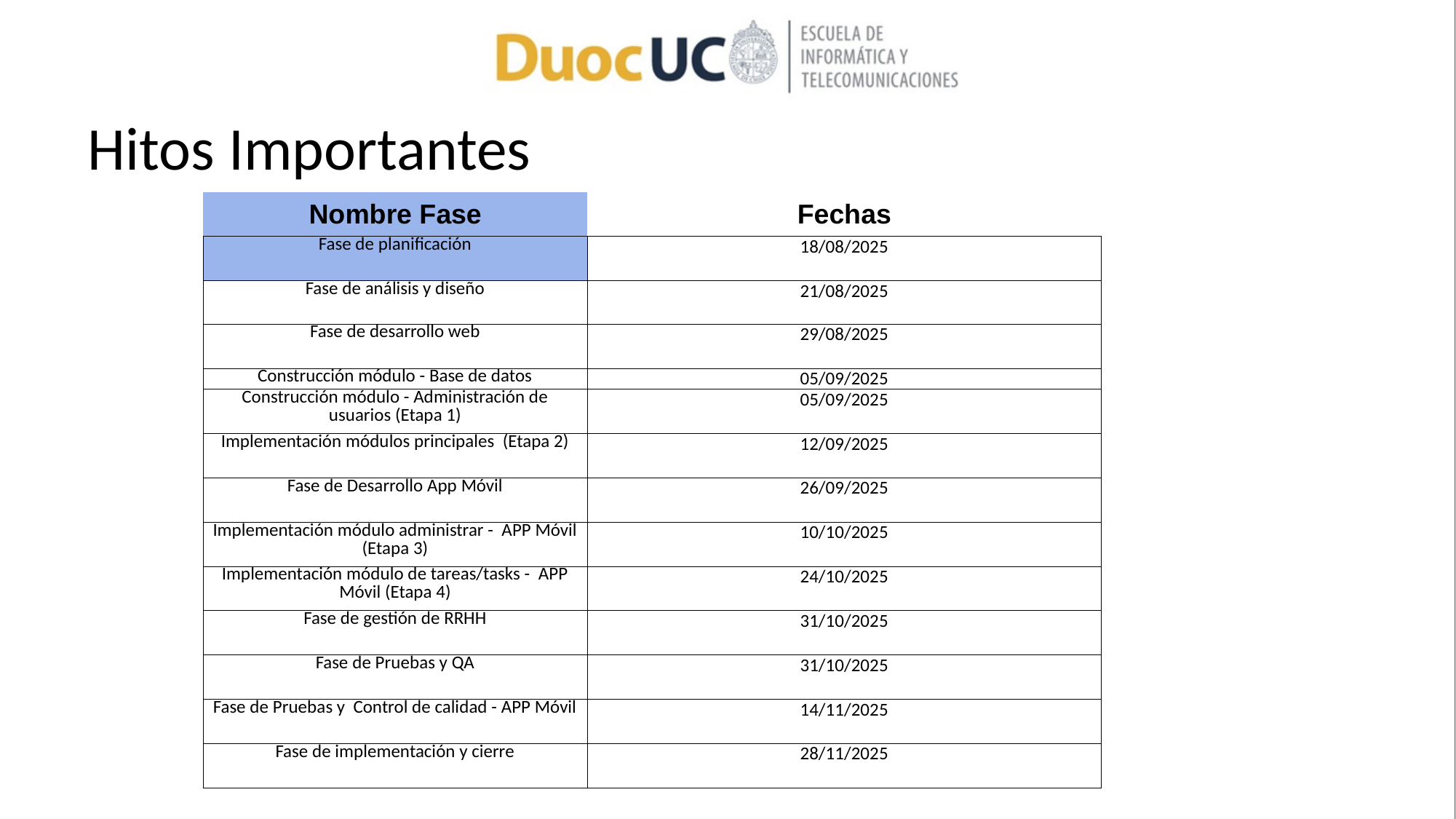

# Hitos Importantes
| Nombre Fase | Fechas |
| --- | --- |
| Fase de planificación | 18/08/2025 |
| Fase de análisis y diseño | 21/08/2025 |
| Fase de desarrollo web | 29/08/2025 |
| Construcción módulo - Base de datos | 05/09/2025 |
| Construcción módulo - Administración de usuarios (Etapa 1) | 05/09/2025 |
| Implementación módulos principales (Etapa 2) | 12/09/2025 |
| Fase de Desarrollo App Móvil | 26/09/2025 |
| Implementación módulo administrar - APP Móvil (Etapa 3) | 10/10/2025 |
| Implementación módulo de tareas/tasks - APP Móvil (Etapa 4) | 24/10/2025 |
| Fase de gestión de RRHH | 31/10/2025 |
| Fase de Pruebas y QA | 31/10/2025 |
| Fase de Pruebas y Control de calidad - APP Móvil | 14/11/2025 |
| Fase de implementación y cierre | 28/11/2025 |